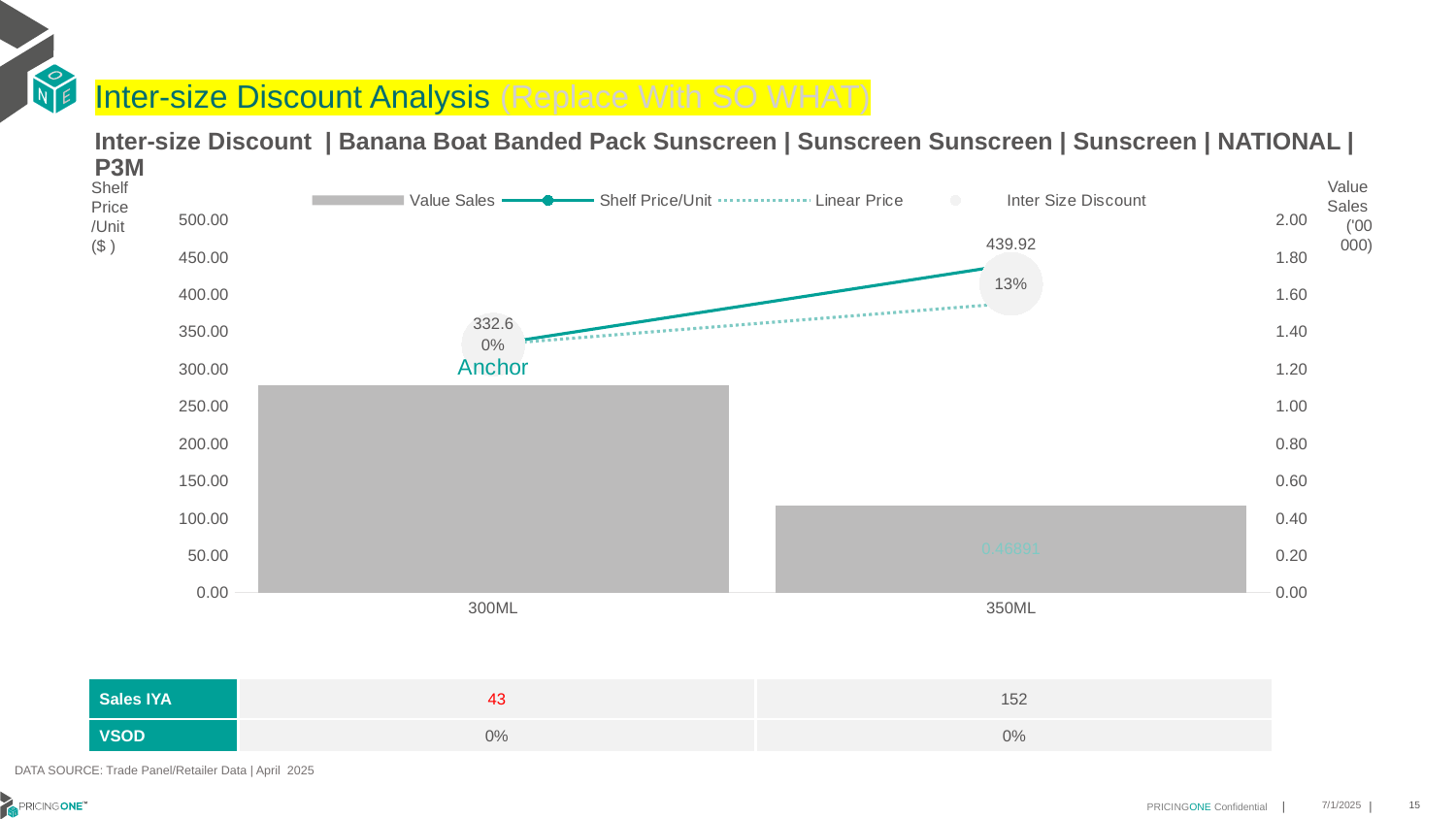

# Inter-size Discount Analysis (Replace With SO WHAT)
Inter-size Discount  | Banana Boat Banded Pack Sunscreen | Sunscreen Sunscreen | Sunscreen | NATIONAL | P3M
Shelf
Price
/Unit
($ )

### Chart

| Category | Value Sales | Shelf Price/Unit | Linear Price | Inter Size Discount |
|---|---|---|---|---|
| 300ML | 1.10995 | 332.5951 | 332.5951 | 332.5951 |
| 350ML | 0.46891 | 439.9228 | 388.02761666666663 | 413.9752083333333 |
Value
Sales
('00 000)
| Sales IYA | 43 | 152 |
| --- | --- | --- |
| VSOD | 0% | 0% |
DATA SOURCE: Trade Panel/Retailer Data | April  2025

7/1/2025
15